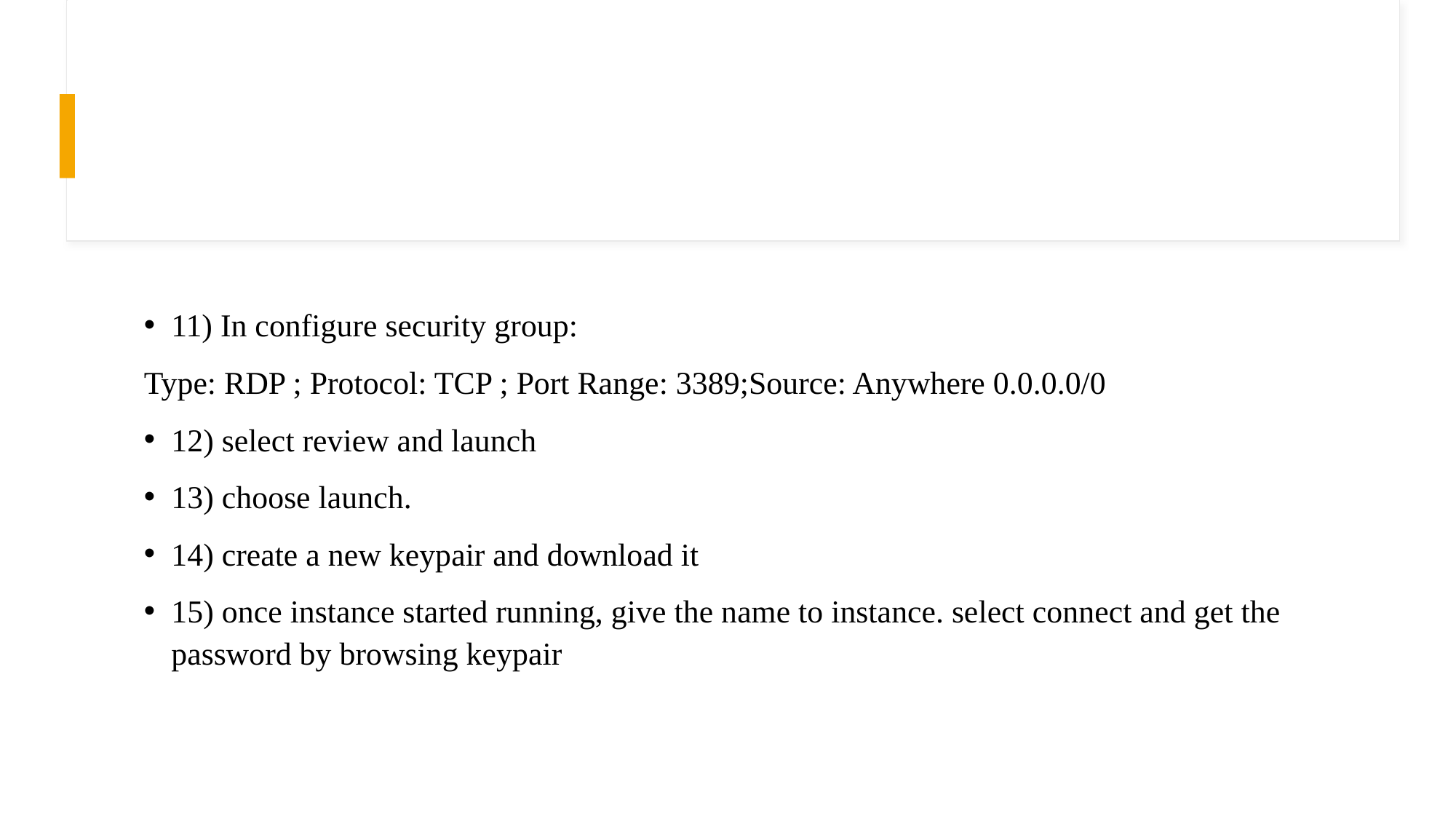

#
11) In configure security group:
Type: RDP ; Protocol: TCP ; Port Range: 3389;Source: Anywhere 0.0.0.0/0
12) select review and launch
13) choose launch.
14) create a new keypair and download it
15) once instance started running, give the name to instance. select connect and get the password by browsing keypair